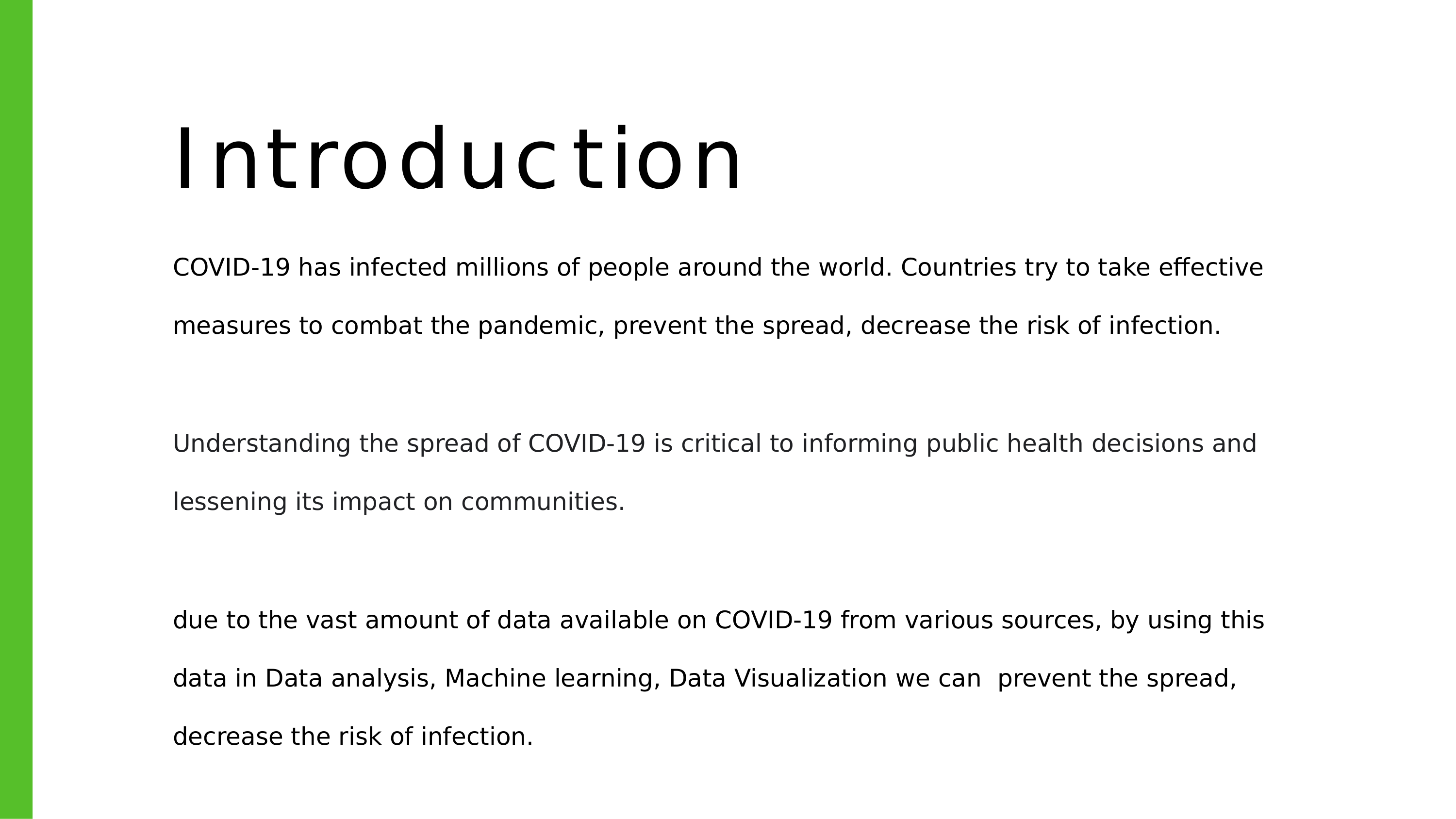

# Introduction
COVID-19 has infected millions of people around the world. Countries try to take effective measures to combat the pandemic, prevent the spread, decrease the risk of infection.

Understanding the spread of COVID-19 is critical to informing public health decisions and lessening its impact on communities.

due to the vast amount of data available on COVID-19 from various sources, by using this data in Data analysis, Machine learning, Data Visualization we can  prevent the spread, decrease the risk of infection.